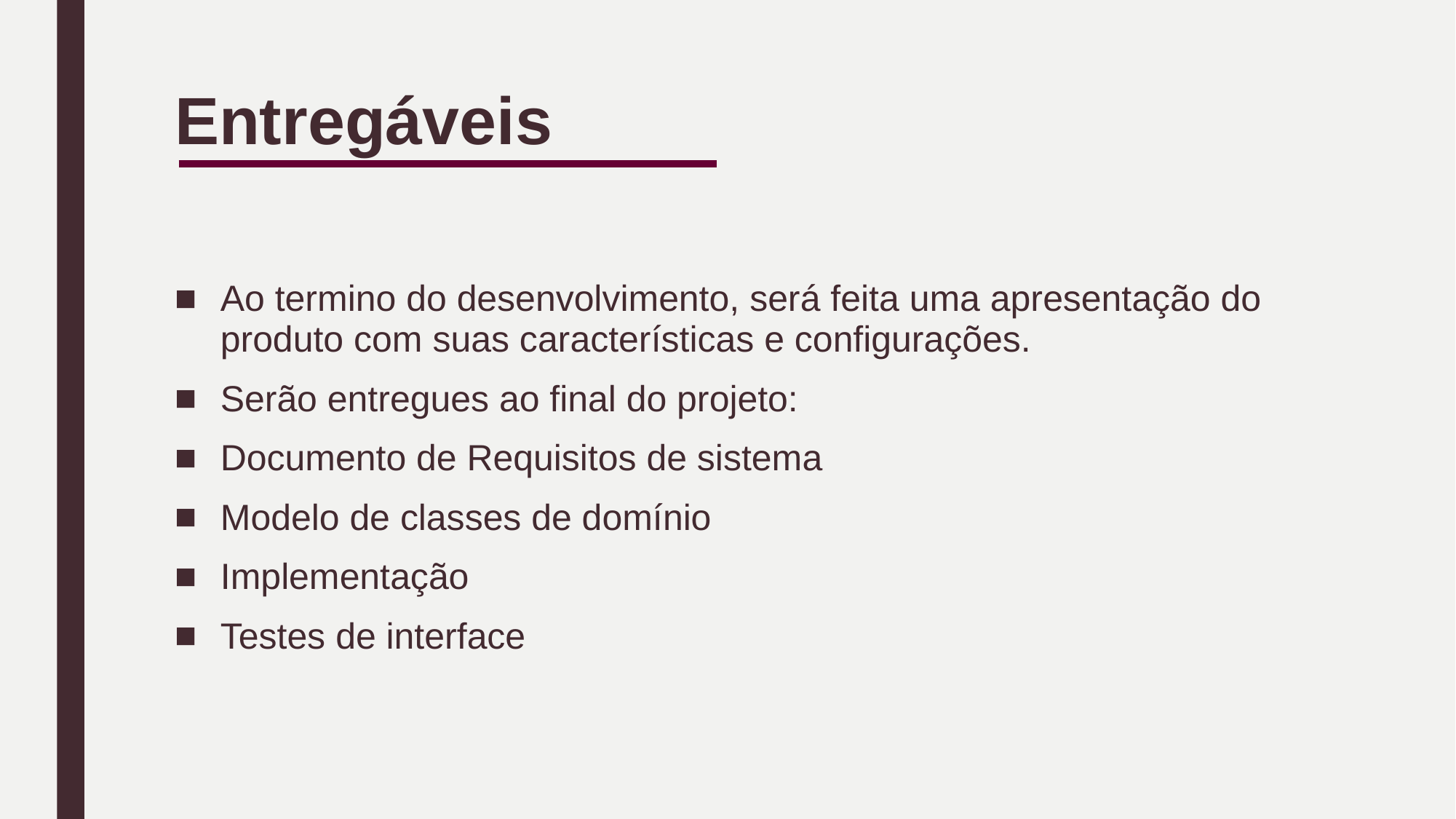

# Entregáveis
Ao termino do desenvolvimento, será feita uma apresentação do produto com suas características e configurações.
Serão entregues ao final do projeto:
Documento de Requisitos de sistema
Modelo de classes de domínio
Implementação
Testes de interface